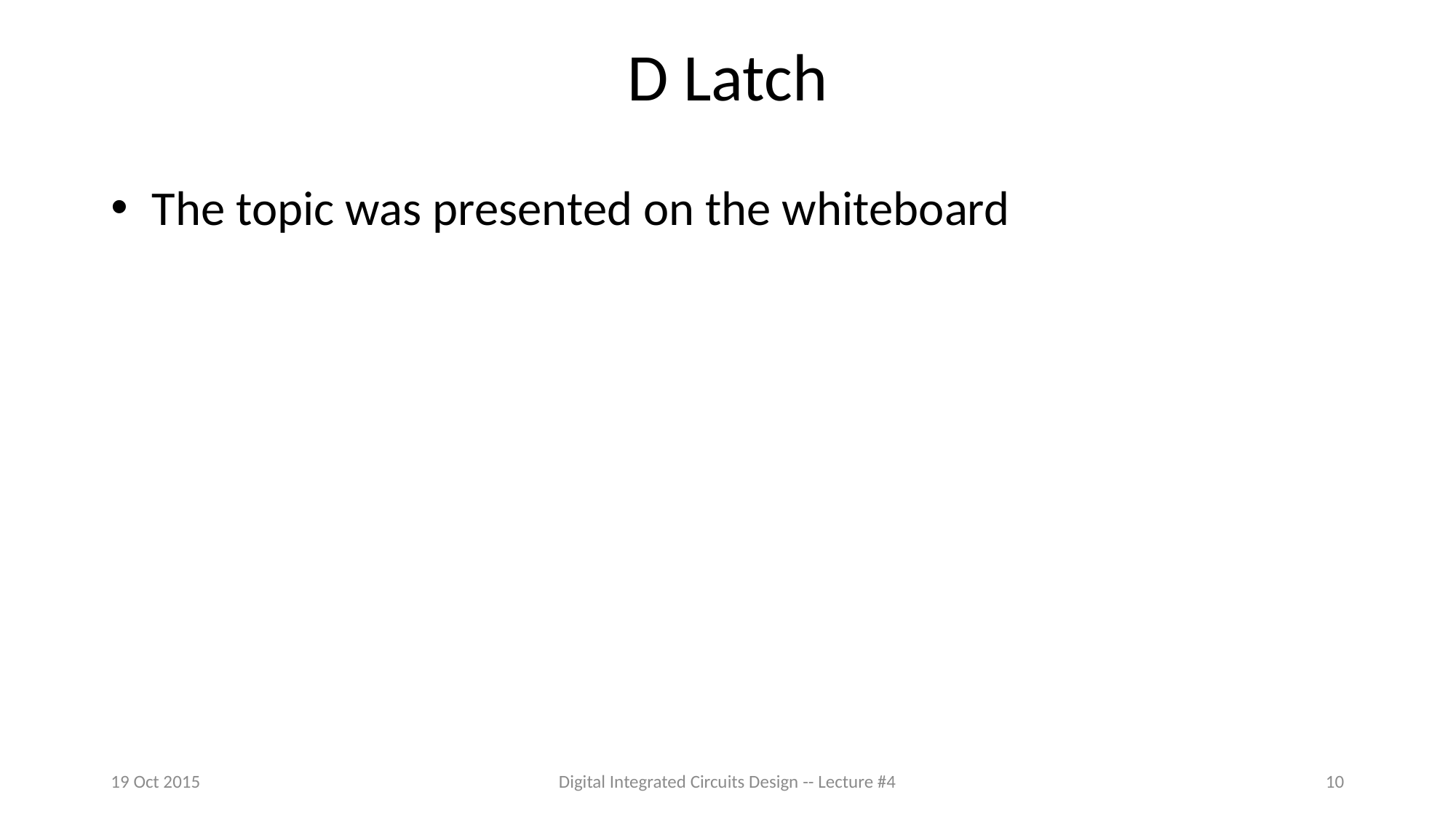

# D Latch
The topic was presented on the whiteboard
19 Oct 2015
Digital Integrated Circuits Design -- Lecture #4
10